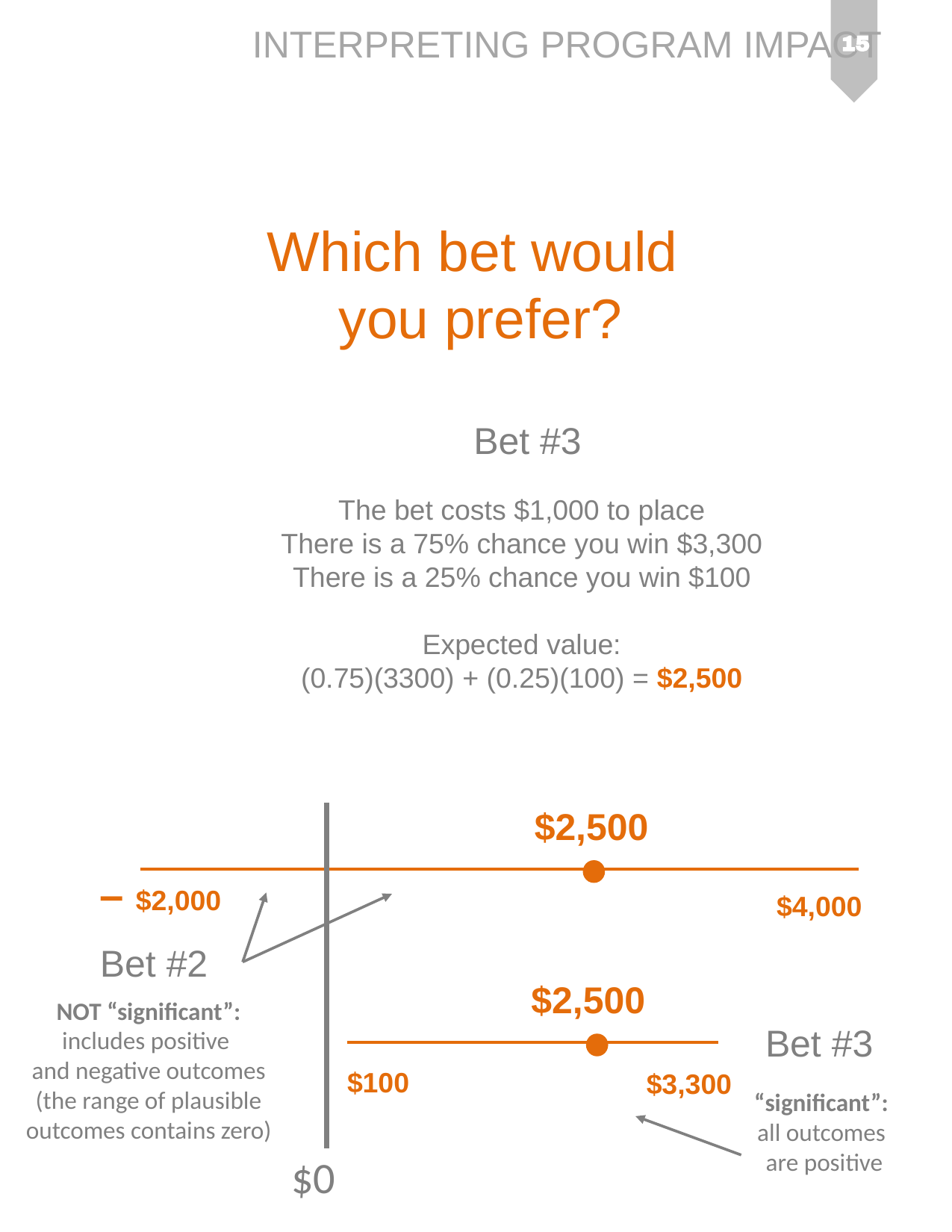

15
Which bet would
you prefer?
Bet #3
The bet costs $1,000 to place
There is a 75% chance you win $3,300
There is a 25% chance you win $100

Expected value:
(0.75)(3300) + (0.25)(100) = $2,500

$2,500
– $2,000

$4,000
Bet #2
$2,500
NOT “significant”:
includes positive
and negative outcomes
(the range of plausible outcomes contains zero)
Bet #3

$100
$3,300
“significant”:
all outcomes
are positive
$0